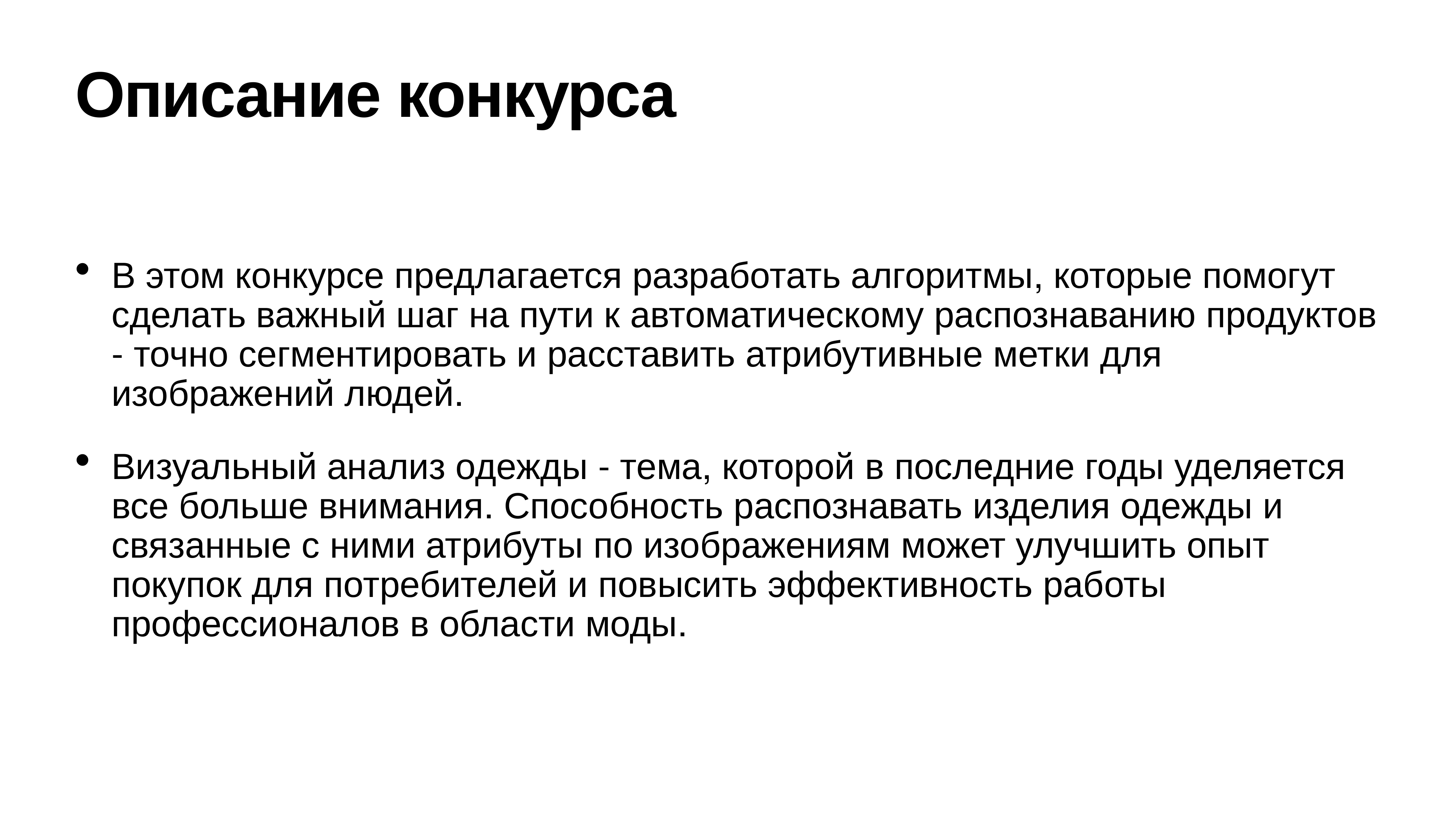

# Описание конкурса
В этом конкурсе предлагается разработать алгоритмы, которые помогут сделать важный шаг на пути к автоматическому распознаванию продуктов - точно сегментировать и расставить атрибутивные метки для изображений людей.
Визуальный анализ одежды - тема, которой в последние годы уделяется все больше внимания. Способность распознавать изделия одежды и связанные с ними атрибуты по изображениям может улучшить опыт покупок для потребителей и повысить эффективность работы профессионалов в области моды.